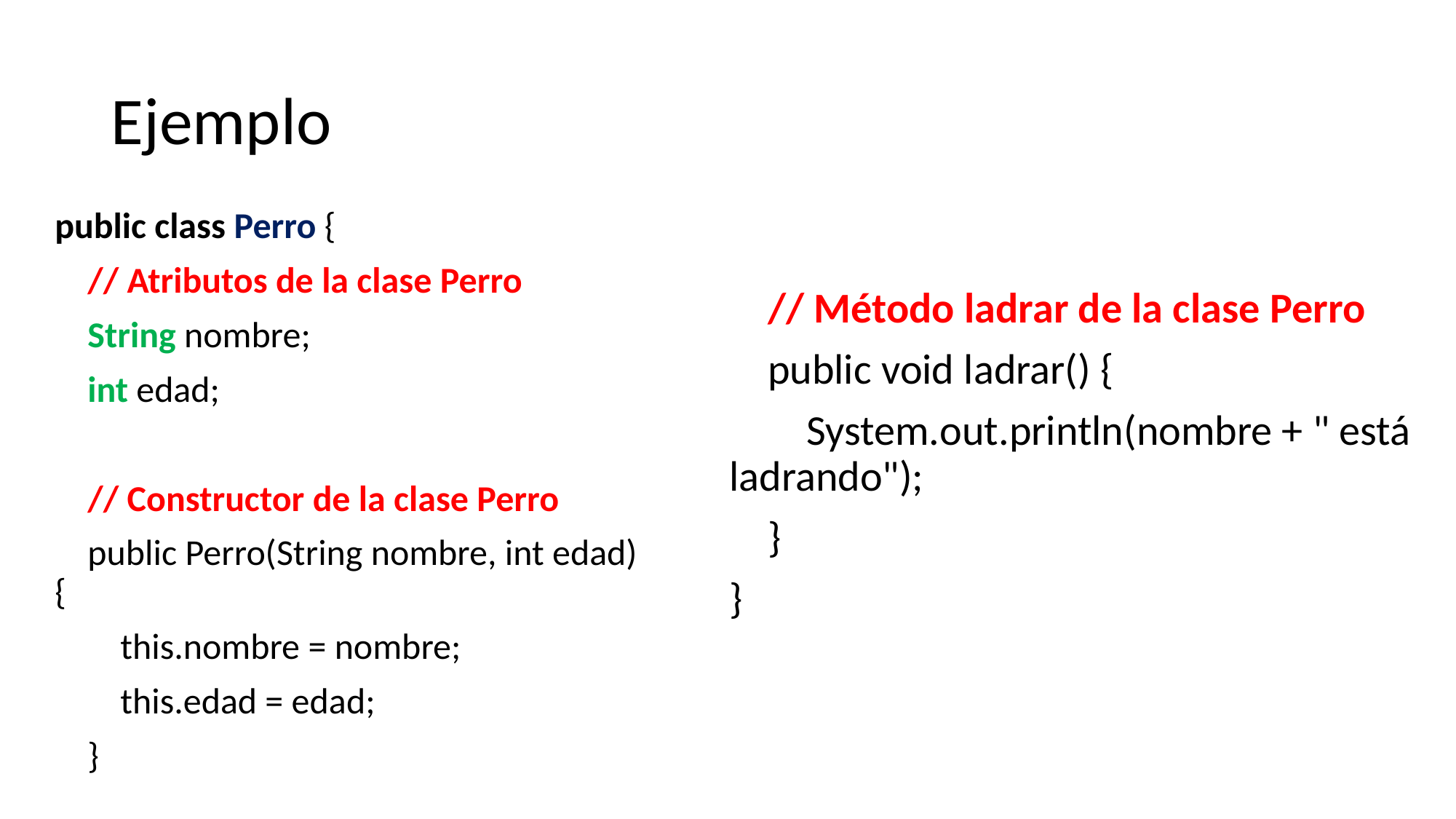

# Ejemplo
public class Perro {
    // Atributos de la clase Perro
    String nombre;
    int edad;

    // Constructor de la clase Perro
    public Perro(String nombre, int edad) {
        this.nombre = nombre;
        this.edad = edad;
    }

    // Método ladrar de la clase Perro
    public void ladrar() {
        System.out.println(nombre + " está ladrando");
    }
}